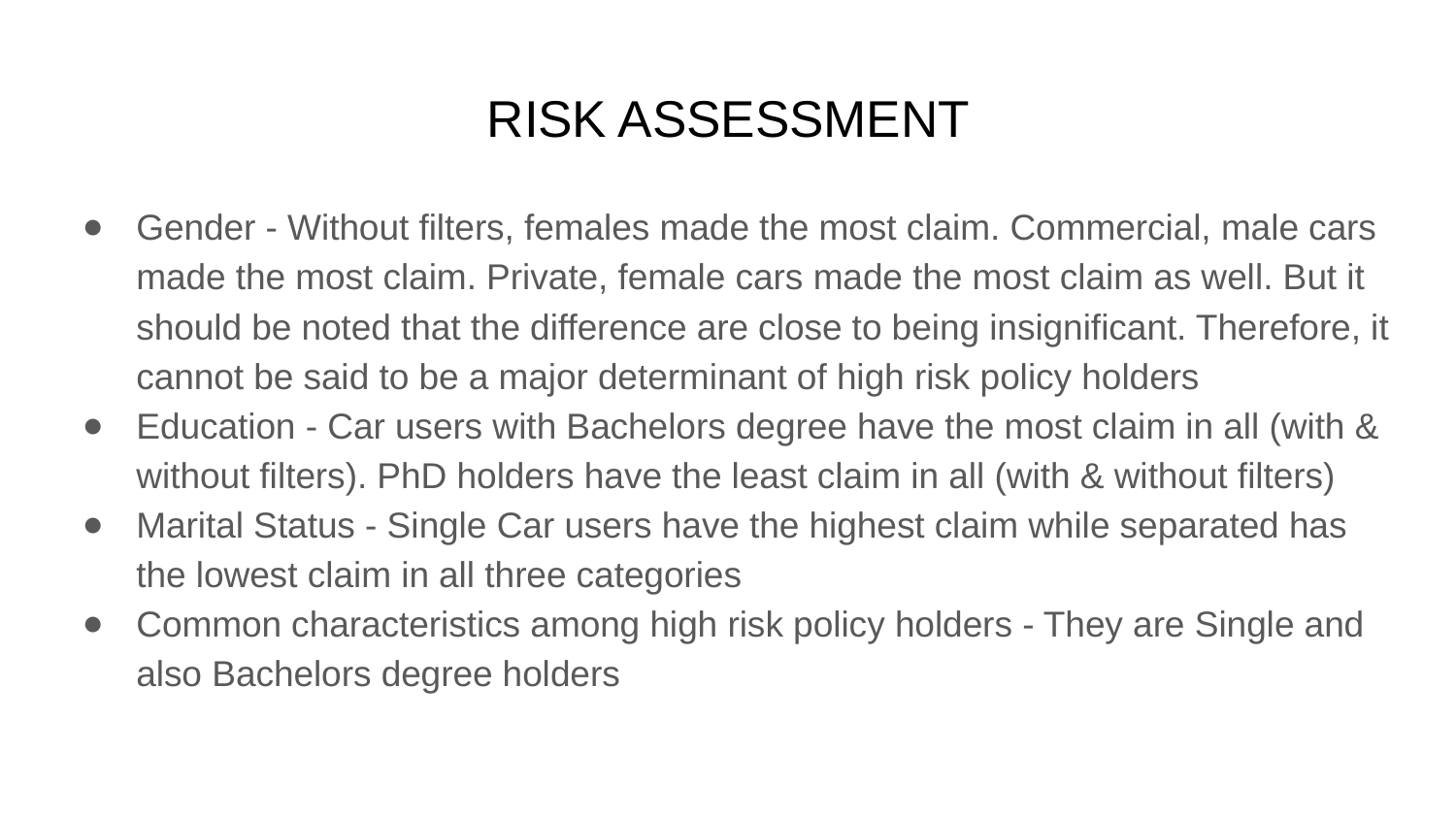

# RISK ASSESSMENT
Gender - Without filters, females made the most claim. Commercial, male cars made the most claim. Private, female cars made the most claim as well. But it should be noted that the difference are close to being insignificant. Therefore, it cannot be said to be a major determinant of high risk policy holders
Education - Car users with Bachelors degree have the most claim in all (with & without filters). PhD holders have the least claim in all (with & without filters)
Marital Status - Single Car users have the highest claim while separated has the lowest claim in all three categories
Common characteristics among high risk policy holders - They are Single and also Bachelors degree holders